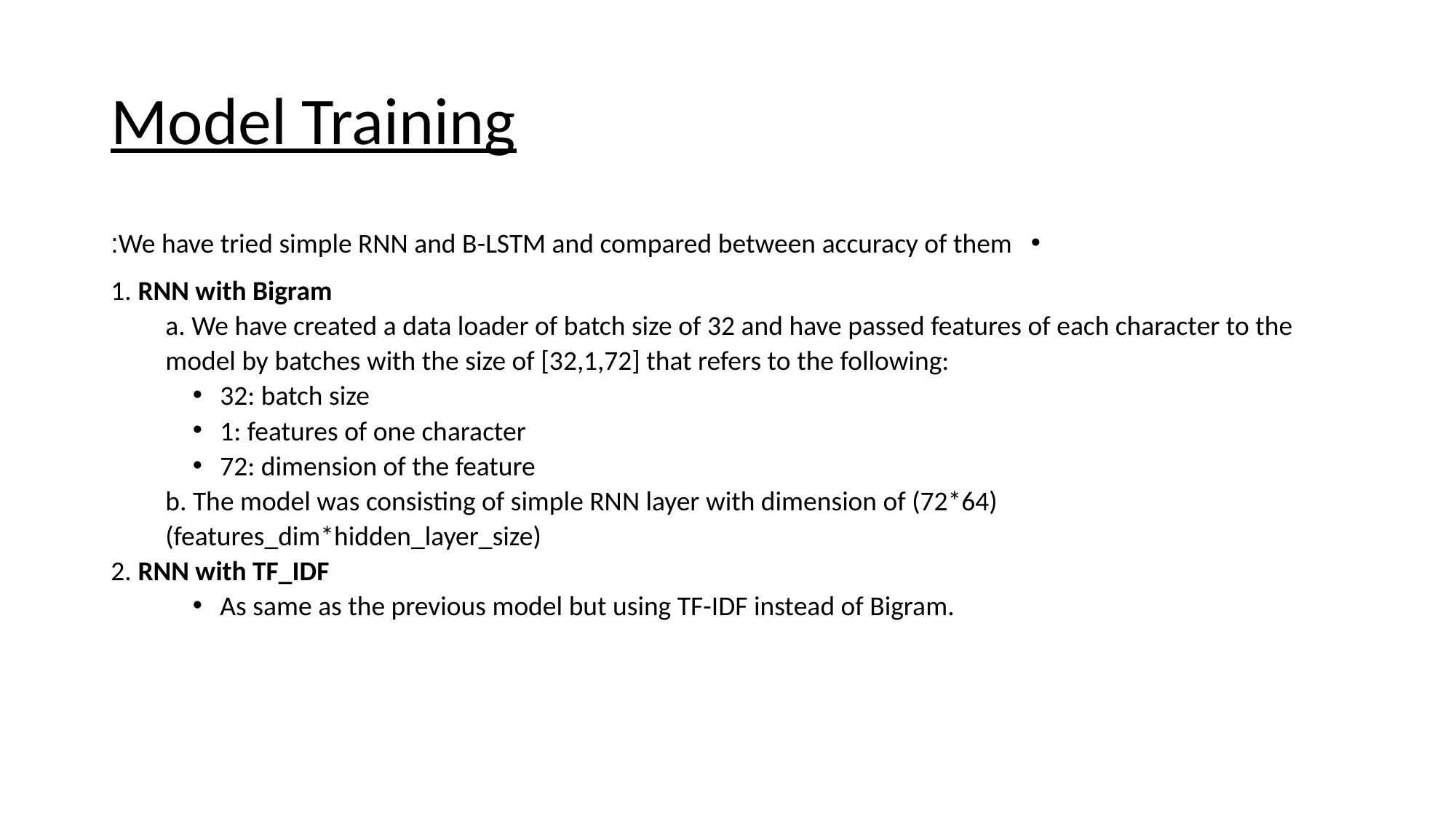

# Model Training
We have tried simple RNN and B-LSTM and compared between accuracy of them:
1. RNN with Bigram
a. We have created a data loader of batch size of 32 and have passed features of each character to the model by batches with the size of [32,1,72] that refers to the following:
32: batch size
1: features of one character
72: dimension of the feature
b. The model was consisting of simple RNN layer with dimension of (72*64)(features_dim*hidden_layer_size)
2. RNN with TF_IDF
As same as the previous model but using TF-IDF instead of Bigram.